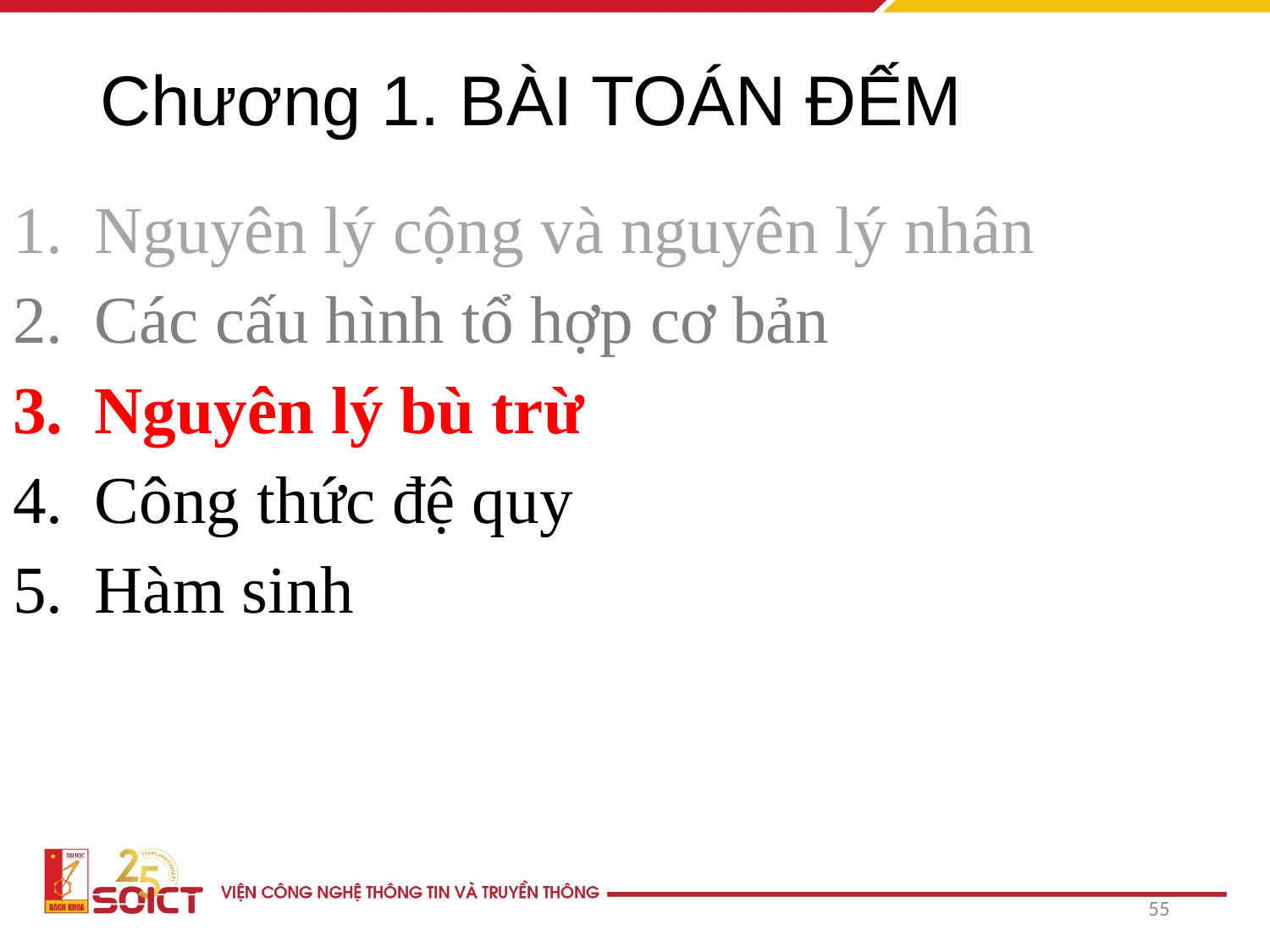

# Chương 1. BÀI TOÁN ĐẾM
Nguyên lý cộng và nguyên lý nhân
Các cấu hình tổ hợp cơ bản
Nguyên lý bù trừ
Công thức đệ quy
Hàm sinh

55